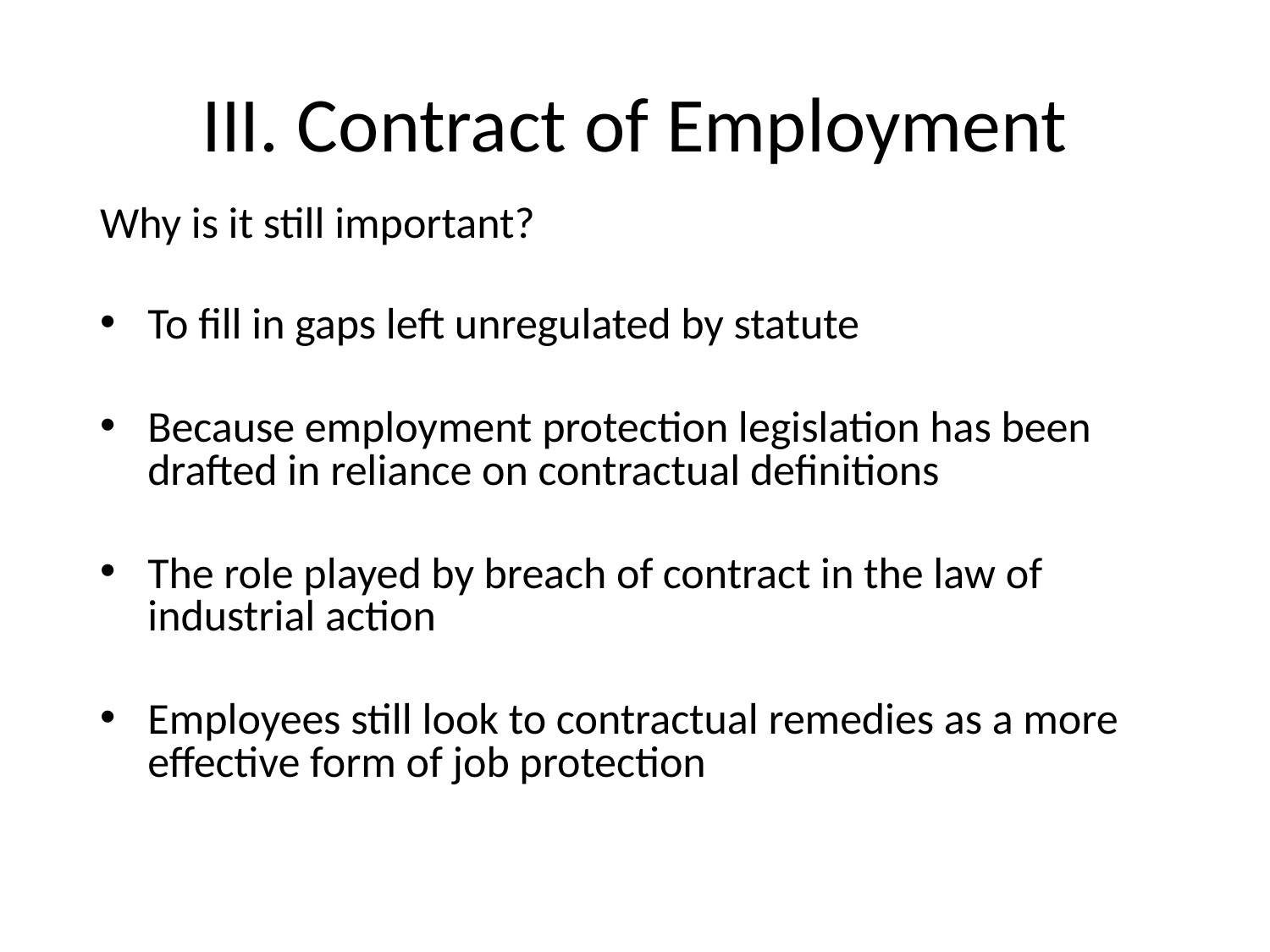

# III. Contract of Employment
Why is it still important?

To fill in gaps left unregulated by statute

Because employment protection legislation has been drafted in reliance on contractual definitions

The role played by breach of contract in the law of industrial action

Employees still look to contractual remedies as a more effective form of job protection